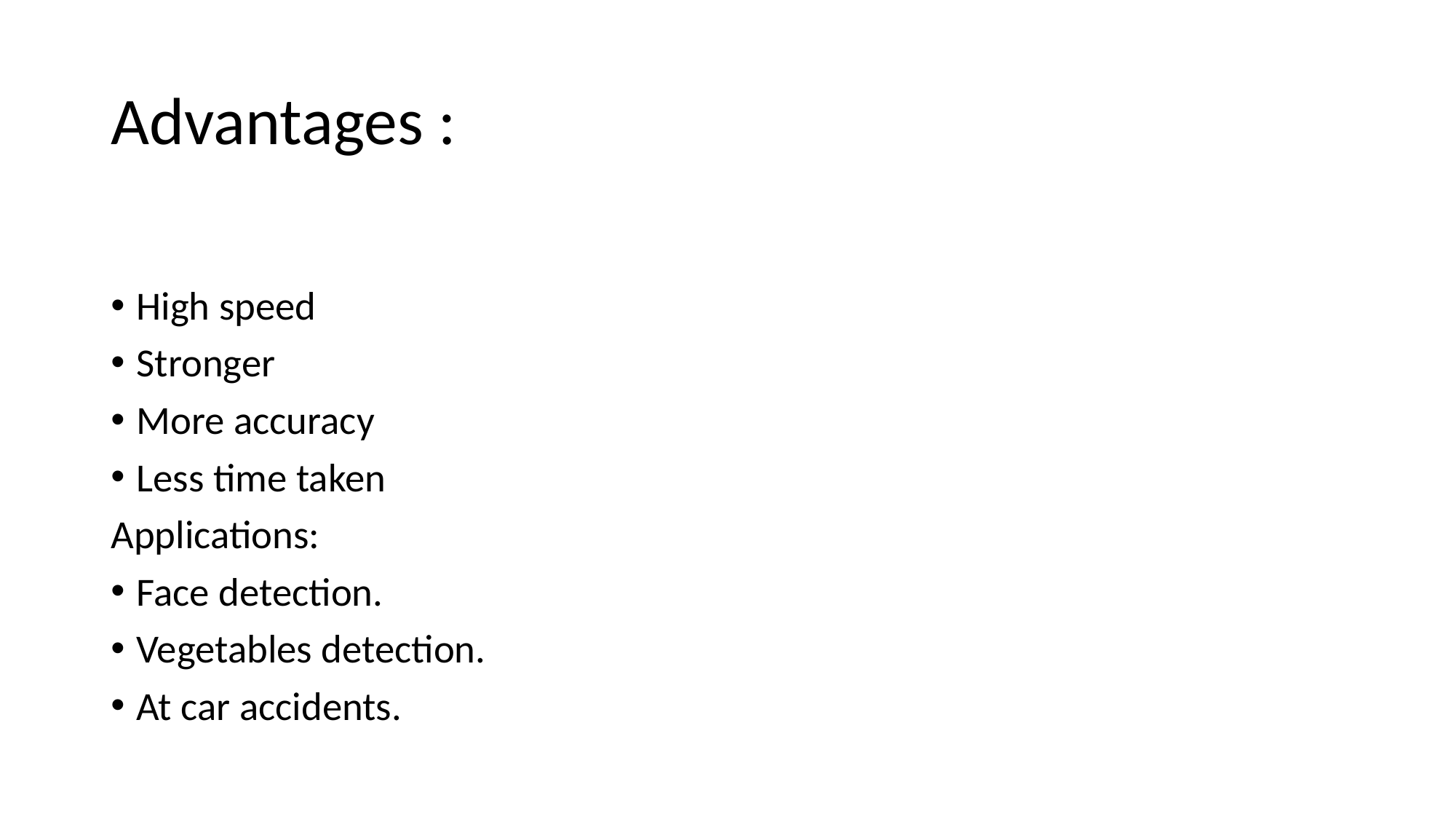

# Advantages :

High speed
Stronger
More accuracy
Less time taken
Applications:
Face detection.
Vegetables detection.
At car accidents.